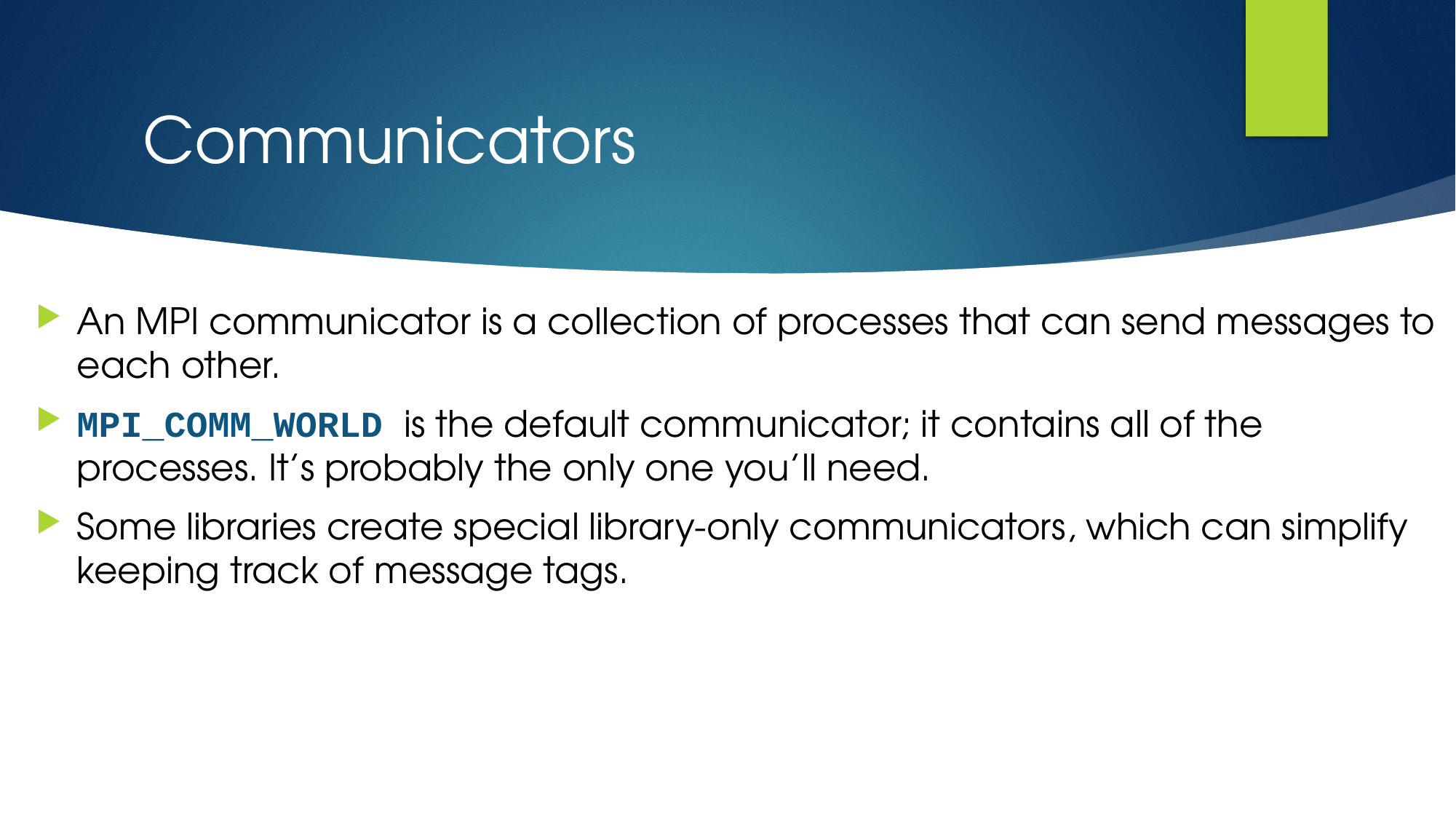

# Communicators

An MPI communicator is a collection of processes that can send messages to each other.
MPI_COMM_WORLD is the default communicator; it contains all of the processes. It’s probably the only one you’ll need.
Some libraries create special library-only communicators, which can simplify keeping track of message tags.